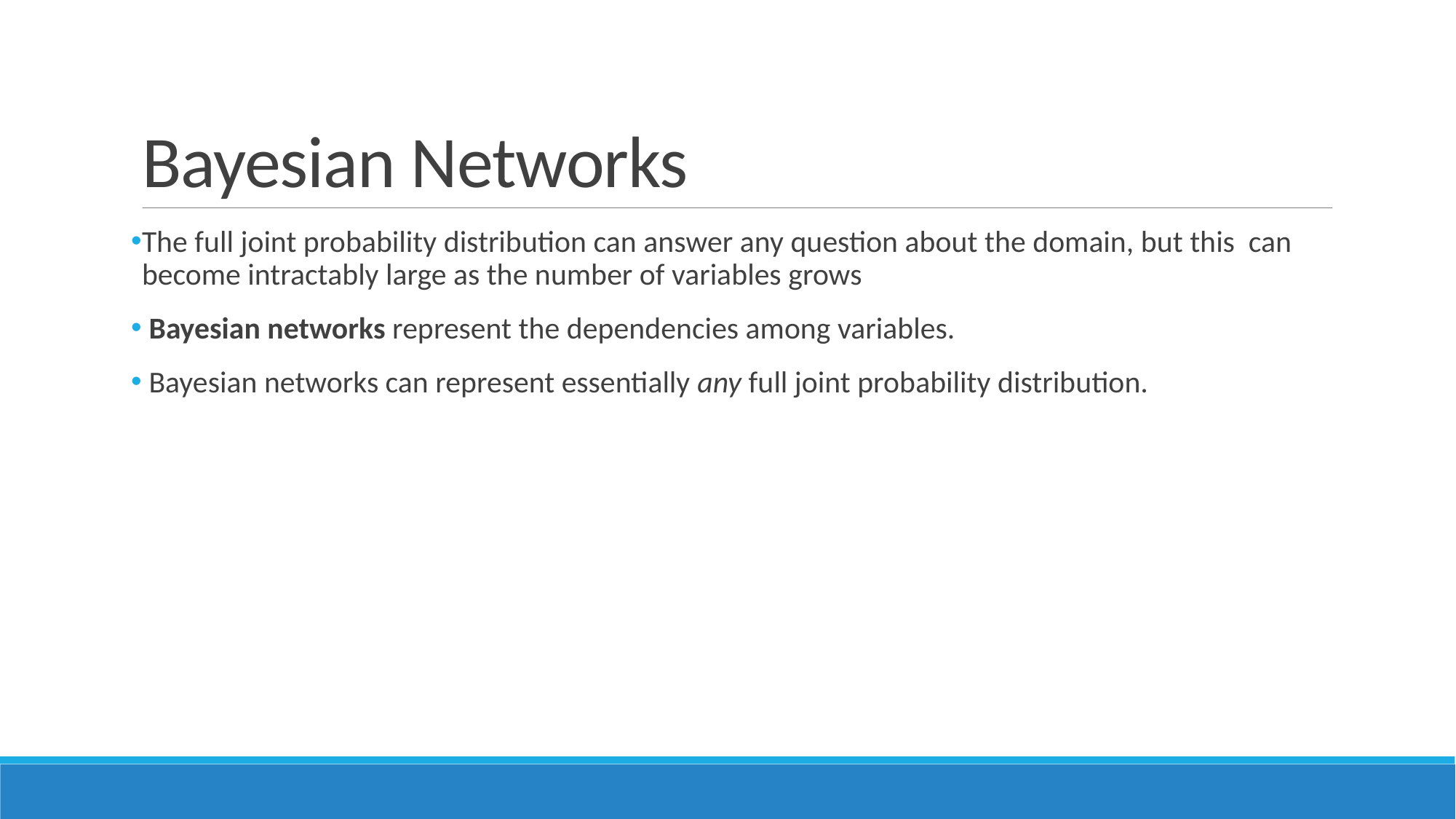

# Bayesian Networks
The full joint probability distribution can answer any question about the domain, but this  can become intractably large as the number of variables grows
 Bayesian networks represent the dependencies among variables.
 Bayesian networks can represent essentially any full joint probability distribution.